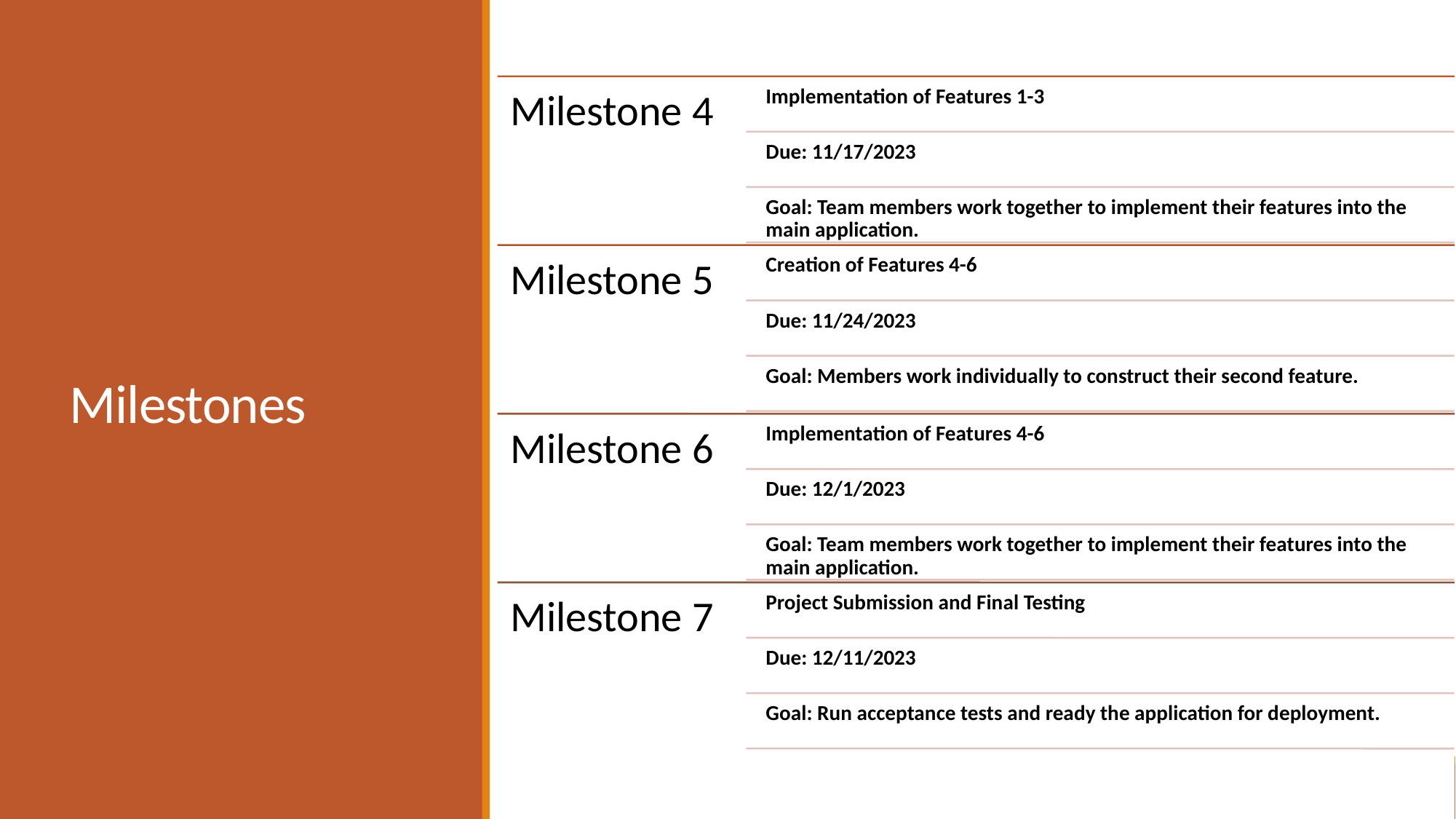

# Milestones
Milestone 4
Implementation of Features 1-3
Due: 11/17/2023
Goal: Team members work together to implement their features into the main application.
Milestone 5
Creation of Features 4-6
Due: 11/24/2023
Goal: Members work individually to construct their second feature.
Milestone 6
Implementation of Features 4-6
Due: 12/1/2023
Goal: Team members work together to implement their features into the main application.
Milestone 7
Project Submission and Final Testing
Due: 12/11/2023
Goal: Run acceptance tests and ready the application for deployment.
7